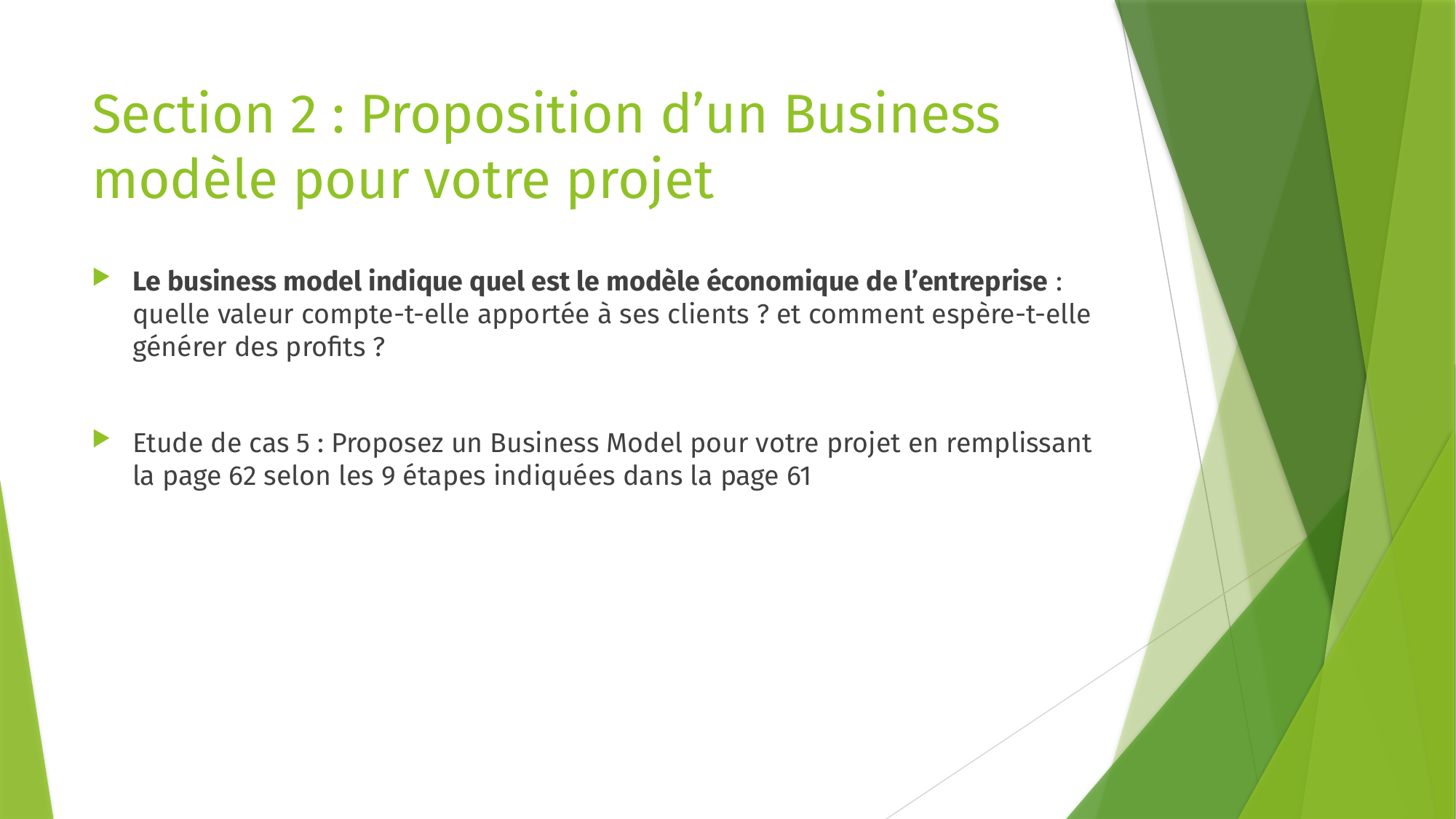

# Section 2 : Proposition d’un Business modèle pour votre projet
Le business model indique quel est le modèle économique de l’entreprise : quelle valeur compte-t-elle apportée à ses clients ? et comment espère-t-elle générer des profits ?

Etude de cas 5 : Proposez un Business Model pour votre projet en remplissant la page 62 selon les 9 étapes indiquées dans la page 61